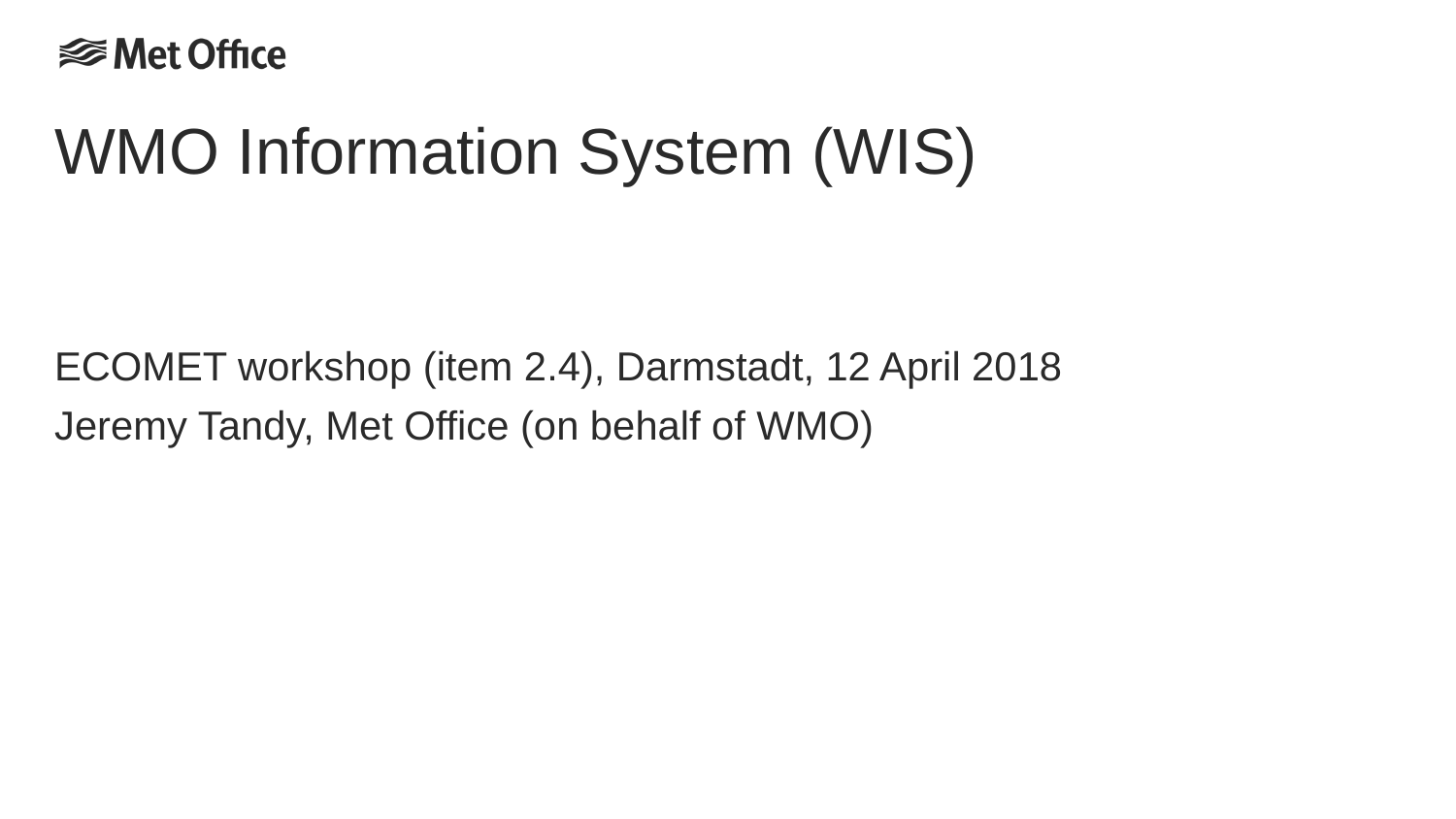

WMO Information System (WIS)
ECOMET workshop (item 2.4), Darmstadt, 12 April 2018
Jeremy Tandy, Met Office (on behalf of WMO)